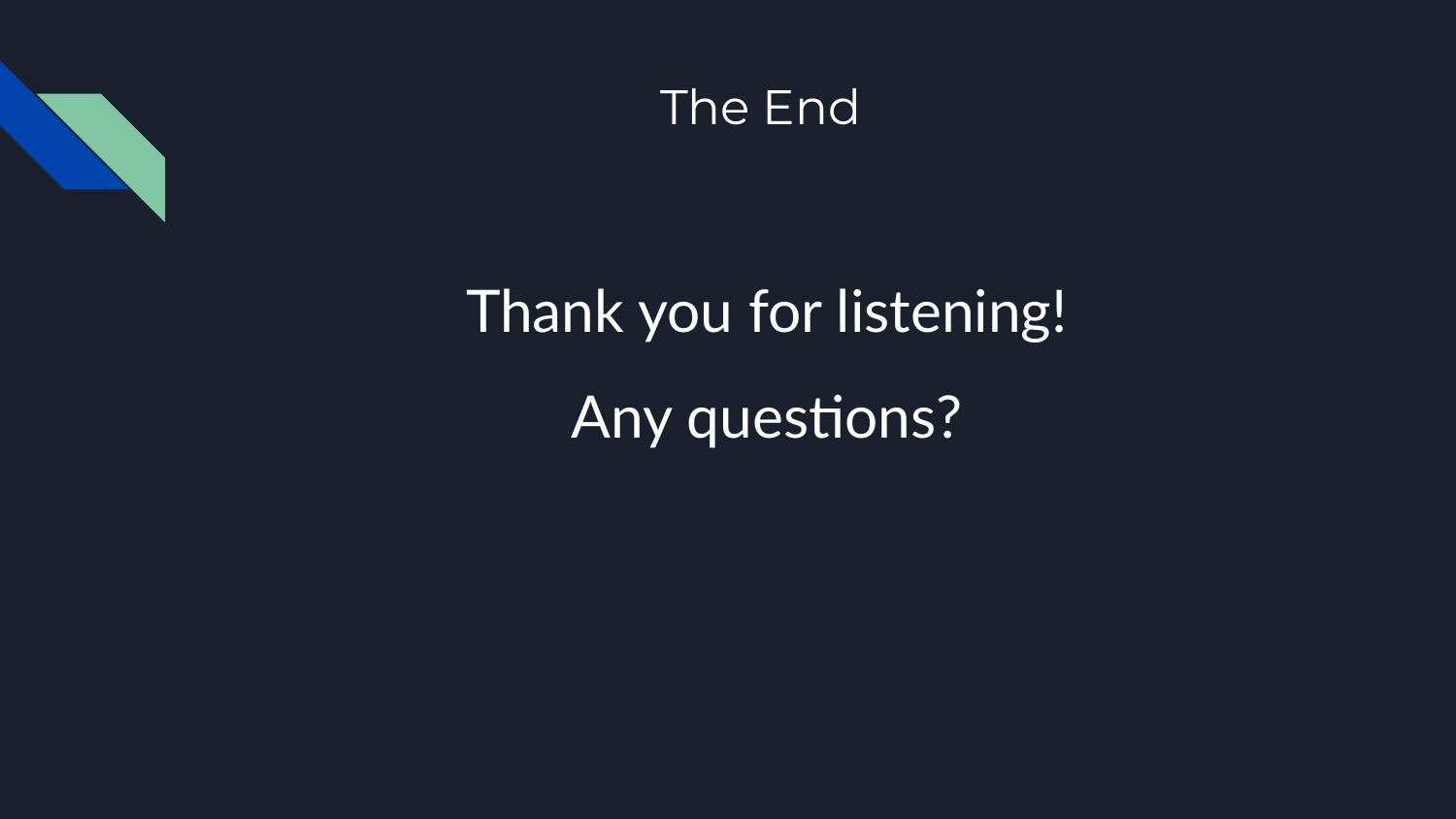

# The End
Thank you for listening!
Any questions?